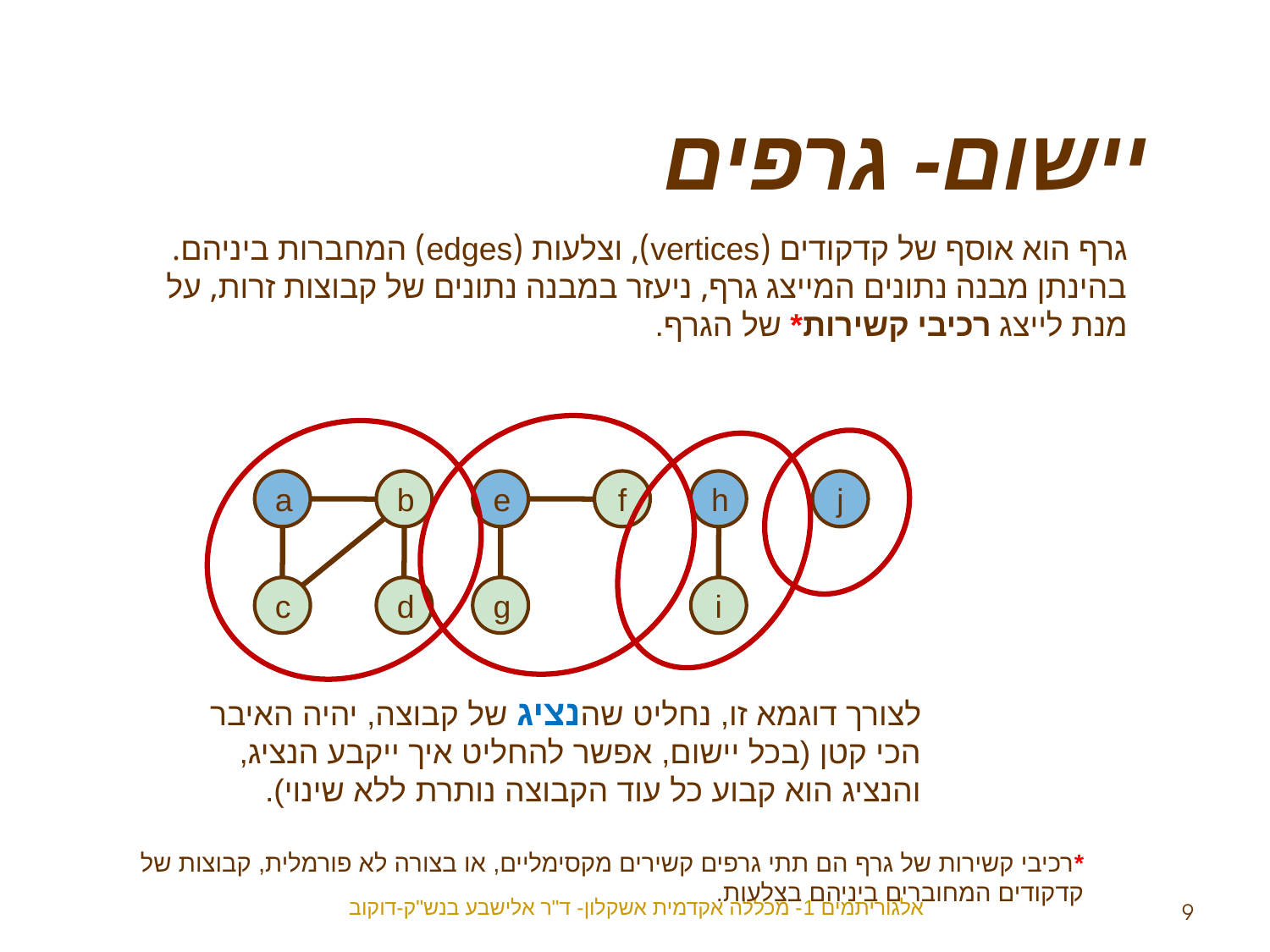

יישום- גרפים
גרף הוא אוסף של קדקודים (vertices), וצלעות (edges) המחברות ביניהם. בהינתן מבנה נתונים המייצג גרף, ניעזר במבנה נתונים של קבוצות זרות, על מנת לייצג רכיבי קשירות* של הגרף.

a
b
c
d
e
f
g
h
j
i
לצורך דוגמא זו, נחליט שהנציג של קבוצה, יהיה האיבר הכי קטן (בכל יישום, אפשר להחליט איך ייקבע הנציג, והנציג הוא קבוע כל עוד הקבוצה נותרת ללא שינוי).
*רכיבי קשירות של גרף הם תתי גרפים קשירים מקסימליים, או בצורה לא פורמלית, קבוצות של קדקודים המחוברים ביניהם בצלעות.

אלגוריתמים 1- מכללה אקדמית אשקלון- ד"ר אלישבע בנש"ק-דוקוב
9